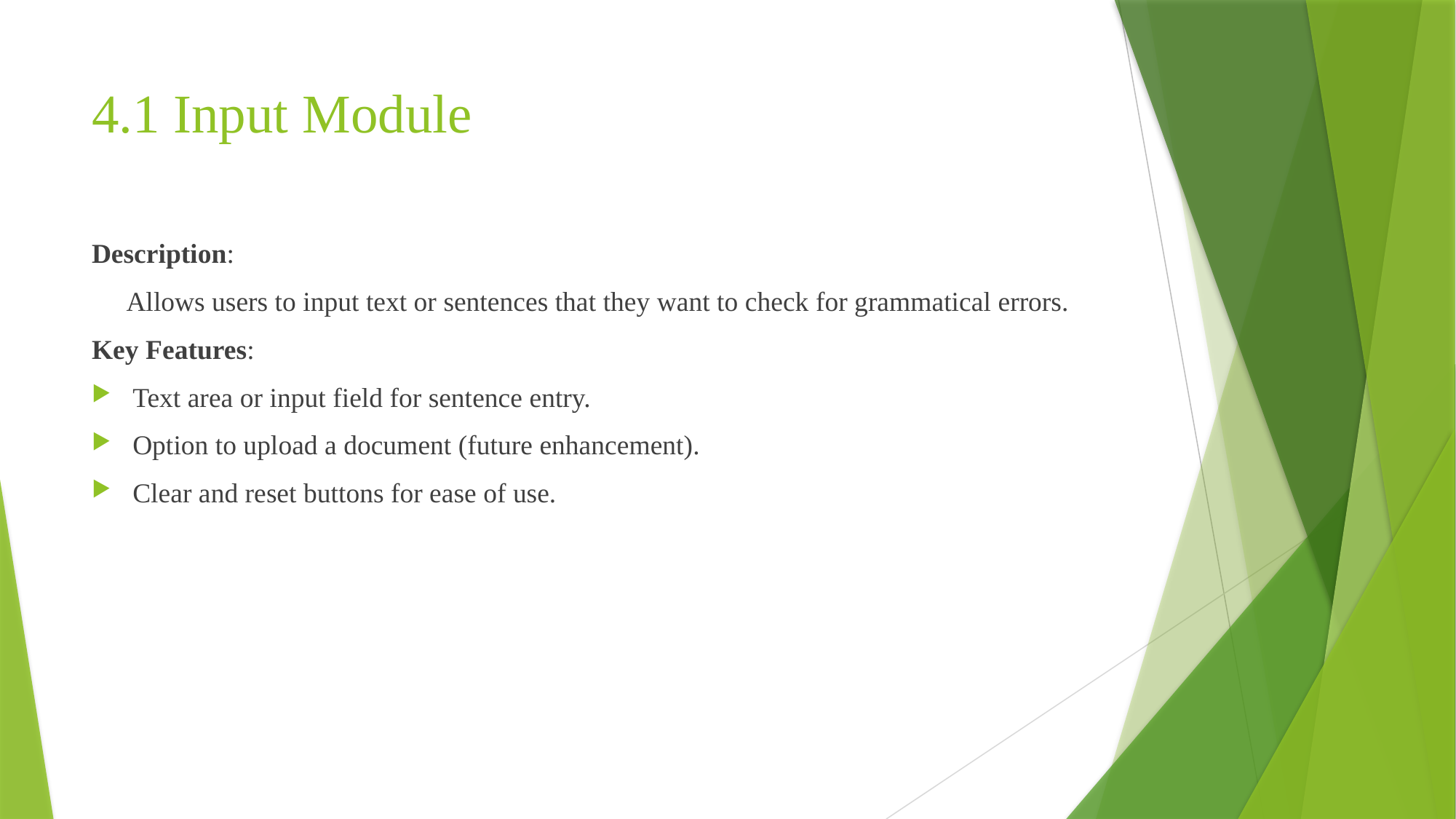

# 4.1 Input Module
Description:
     Allows users to input text or sentences that they want to check for grammatical errors.
Key Features:
Text area or input field for sentence entry.
Option to upload a document (future enhancement).
Clear and reset buttons for ease of use.